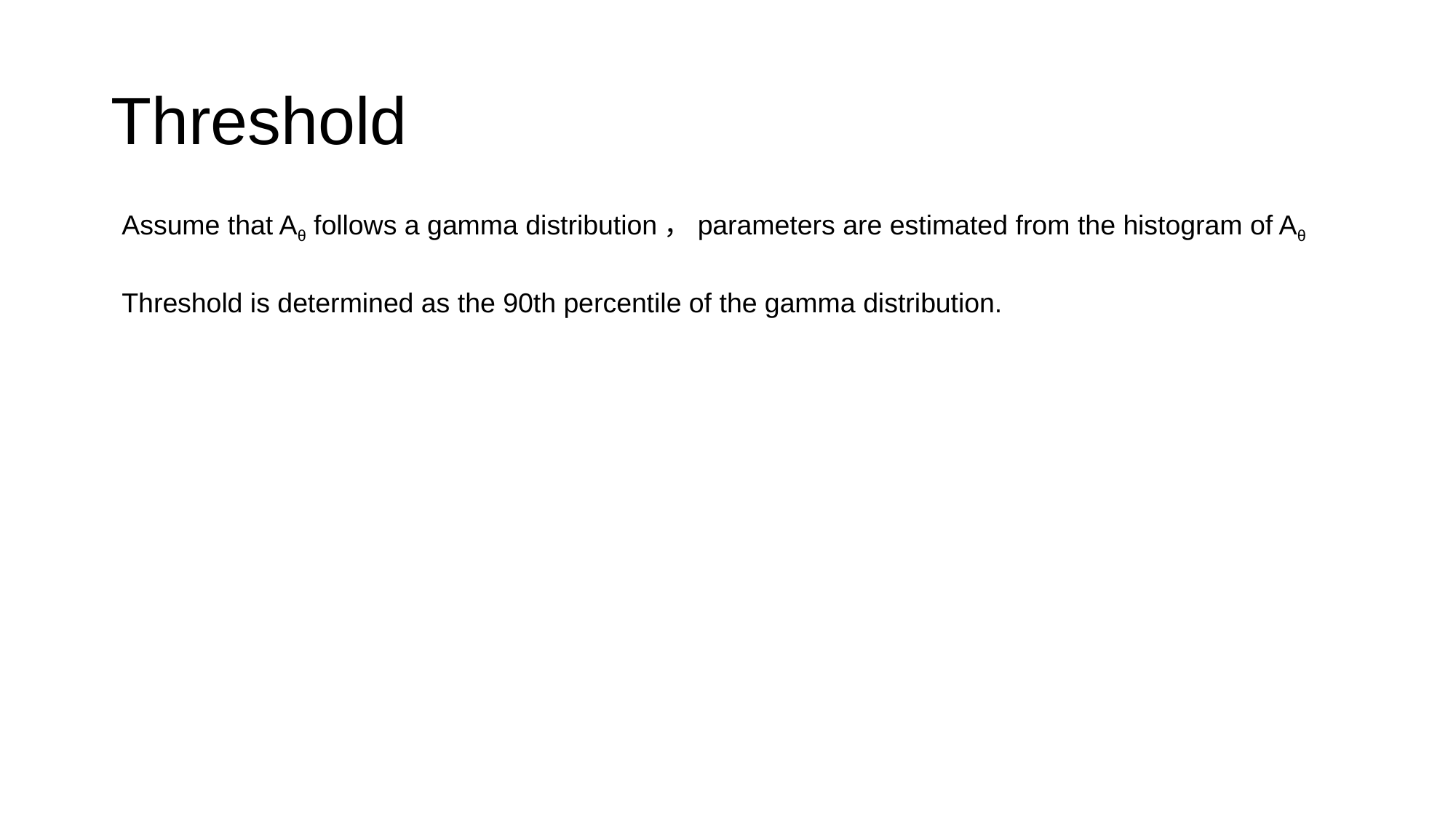

# Threshold
Assume that Aθ follows a gamma distribution，parameters are estimated from the histogram of Aθ
Threshold is determined as the 90th percentile of the gamma distribution.